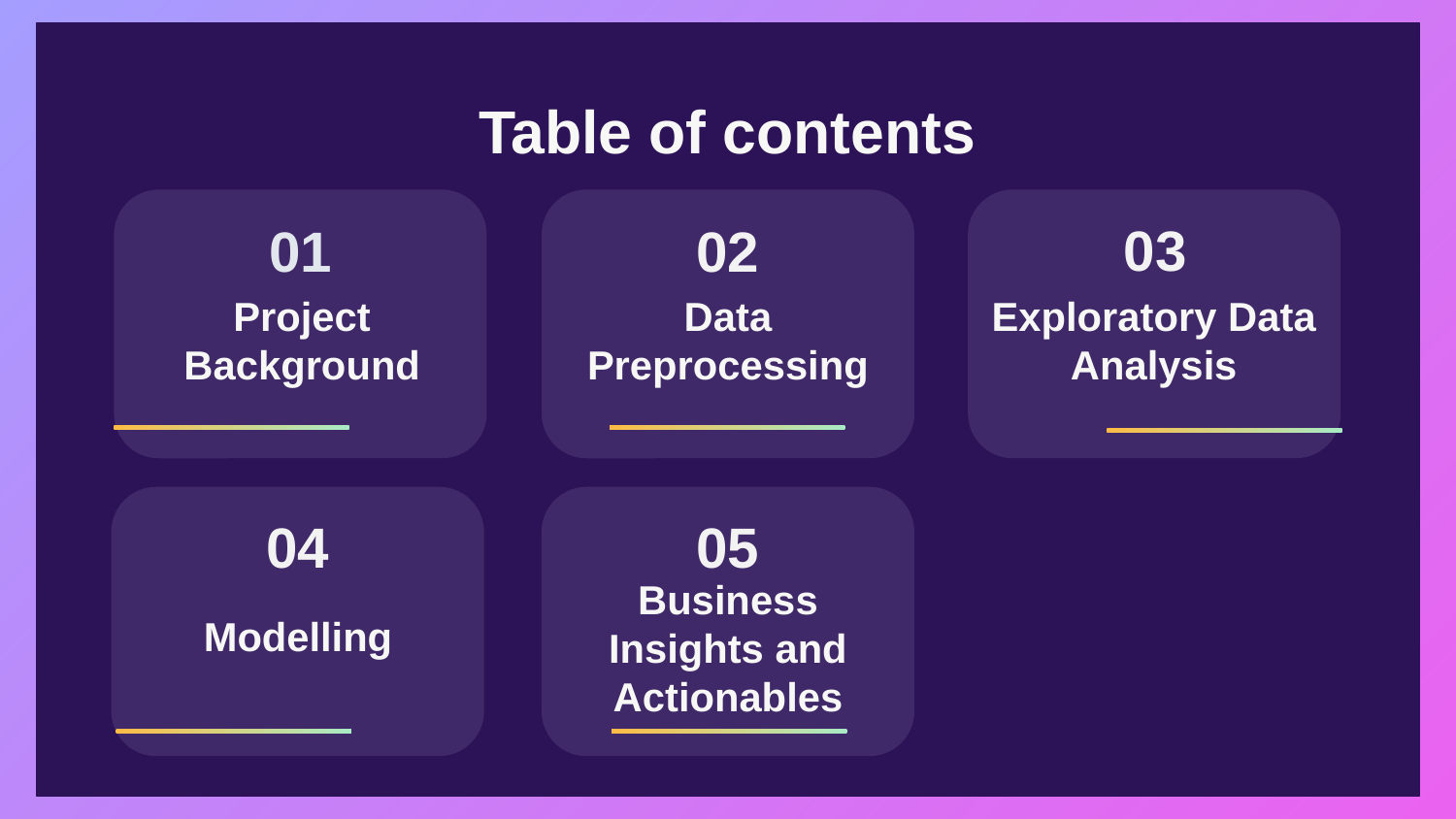

Table of contents

03
01
02
Project Background
# Data Preprocessing
Exploratory Data Analysis

05
04
Modelling
Business Insights and Actionables